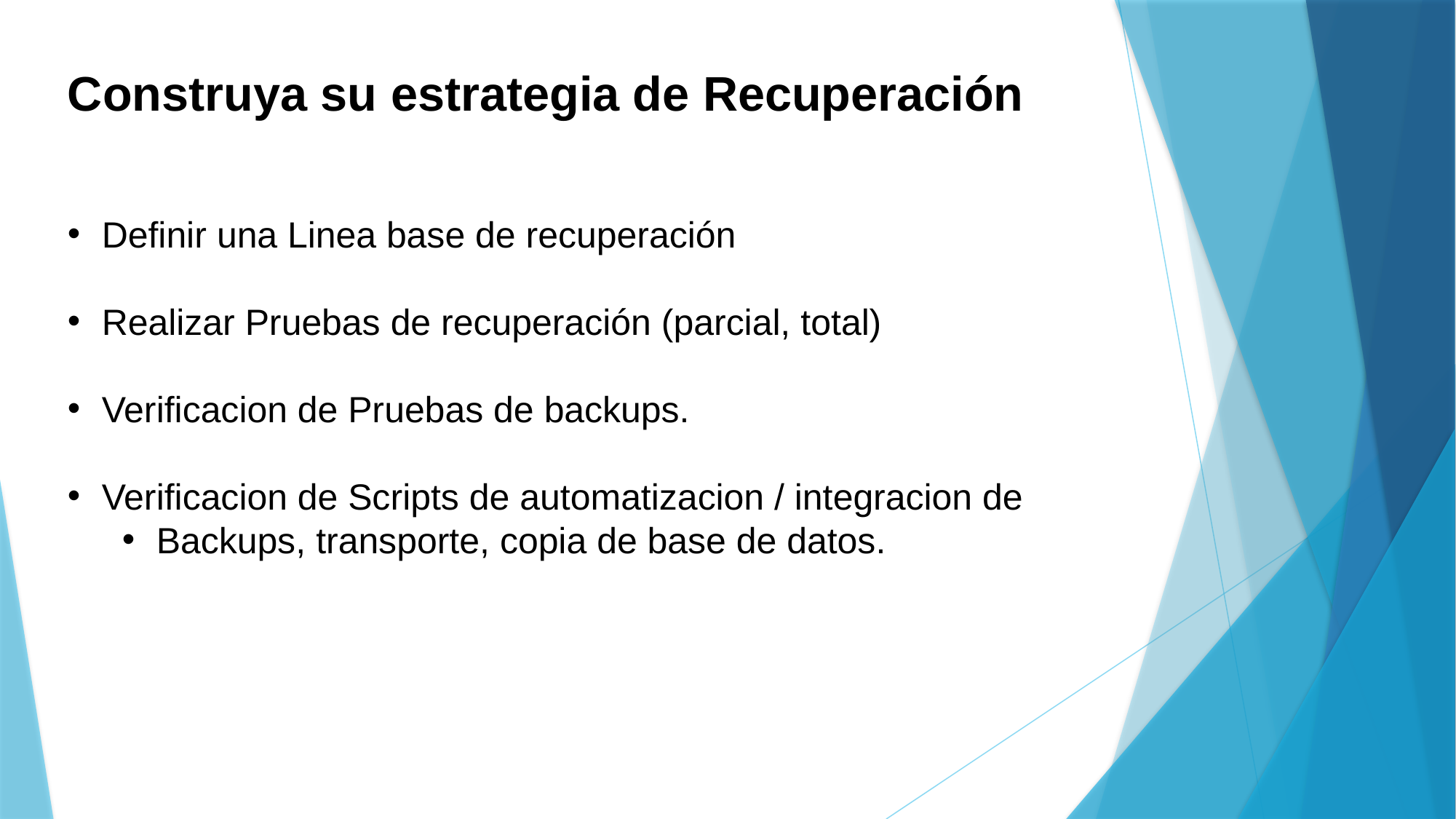

Construya su estrategia de Recuperación

Definir una Linea base de recuperación

Realizar Pruebas de recuperación (parcial, total)

Verificacion de Pruebas de backups.

Verificacion de Scripts de automatizacion / integracion de
Backups, transporte, copia de base de datos.